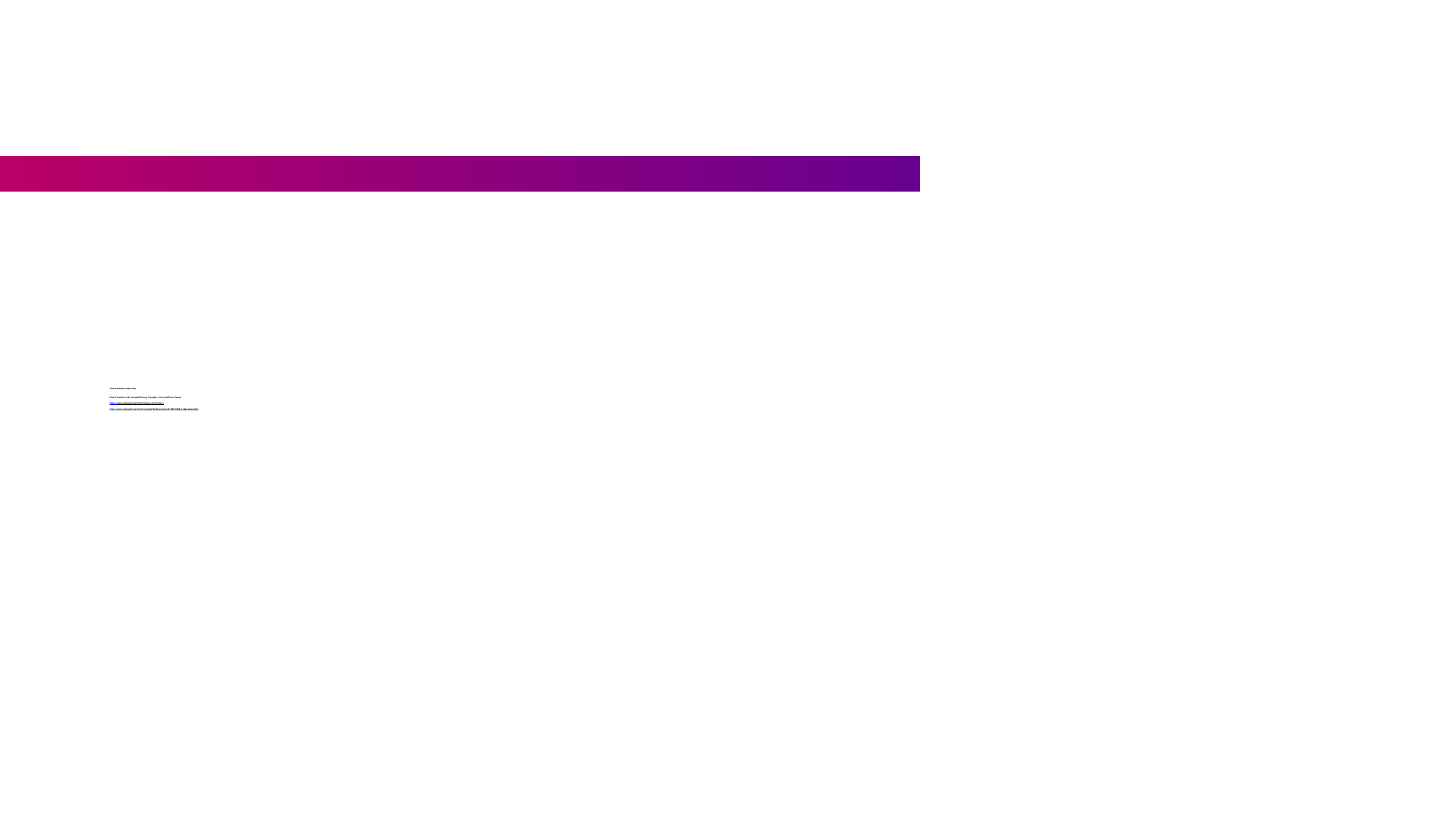

# Data protection and privacy Data Protection with Microsoft Privacy Principles | Microsoft Trust Center https://www.microsoft.com/en-in/trust-center/privacy https://www.microsoft.com/en-in/security/business/security-101/what-is-data-protection